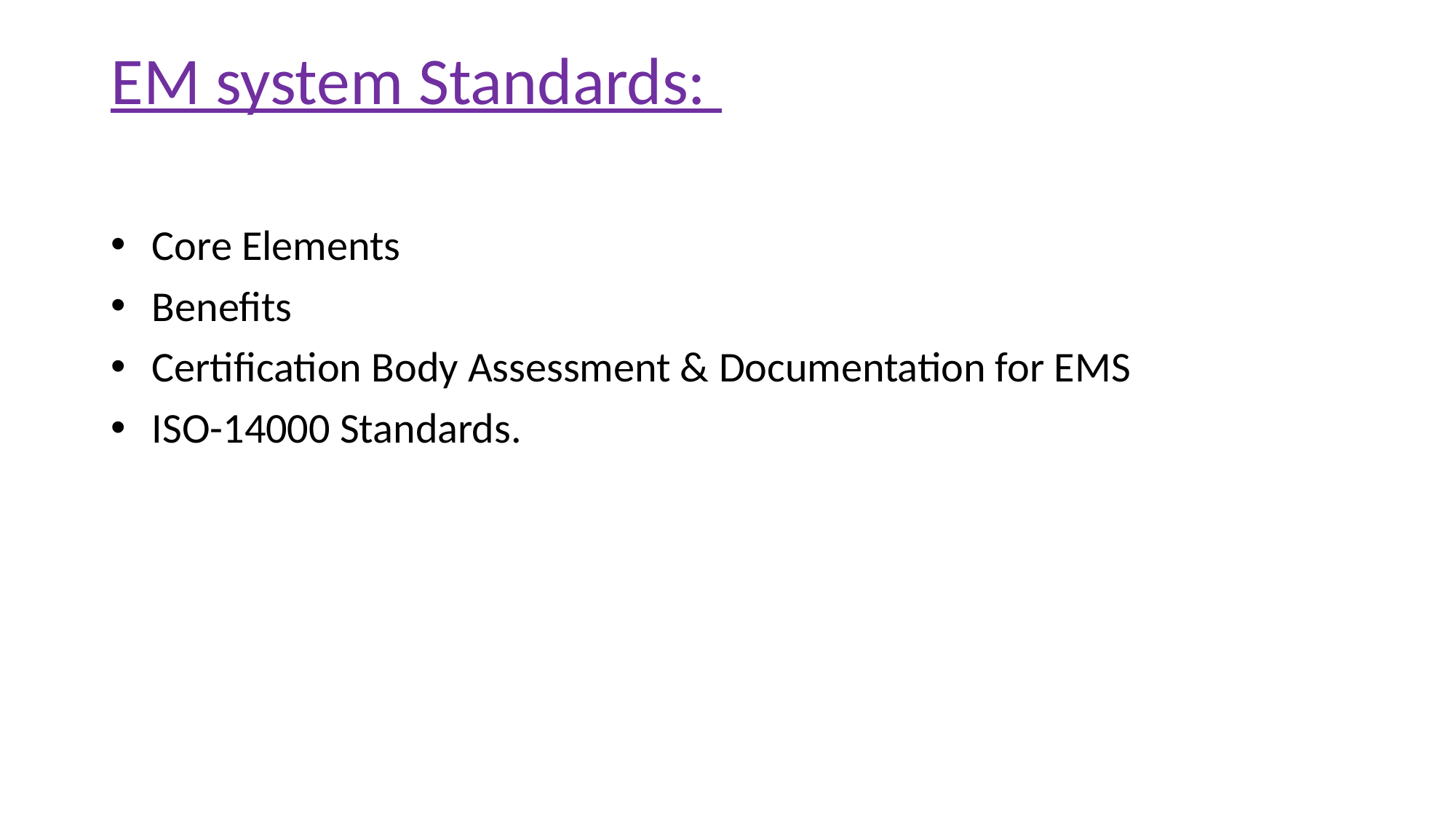

# EM system Standards:
Core Elements
Benefits
Certification Body Assessment & Documentation for EMS
ISO-14000 Standards.